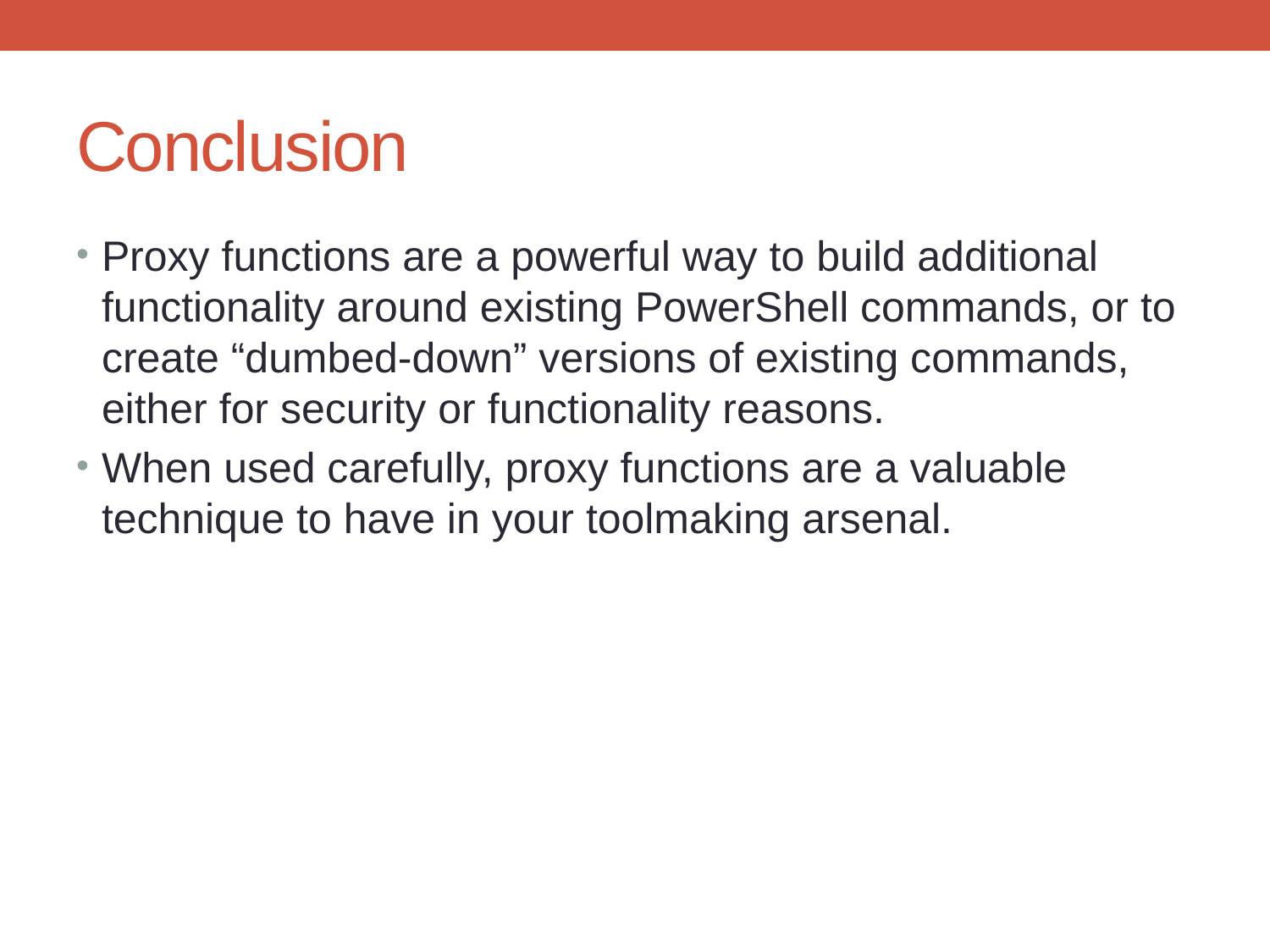

# Conclusion
Proxy functions are a powerful way to build additional functionality around existing PowerShell commands, or to create “dumbed-down” versions of existing commands, either for security or functionality reasons.
When used carefully, proxy functions are a valuable technique to have in your toolmaking arsenal.